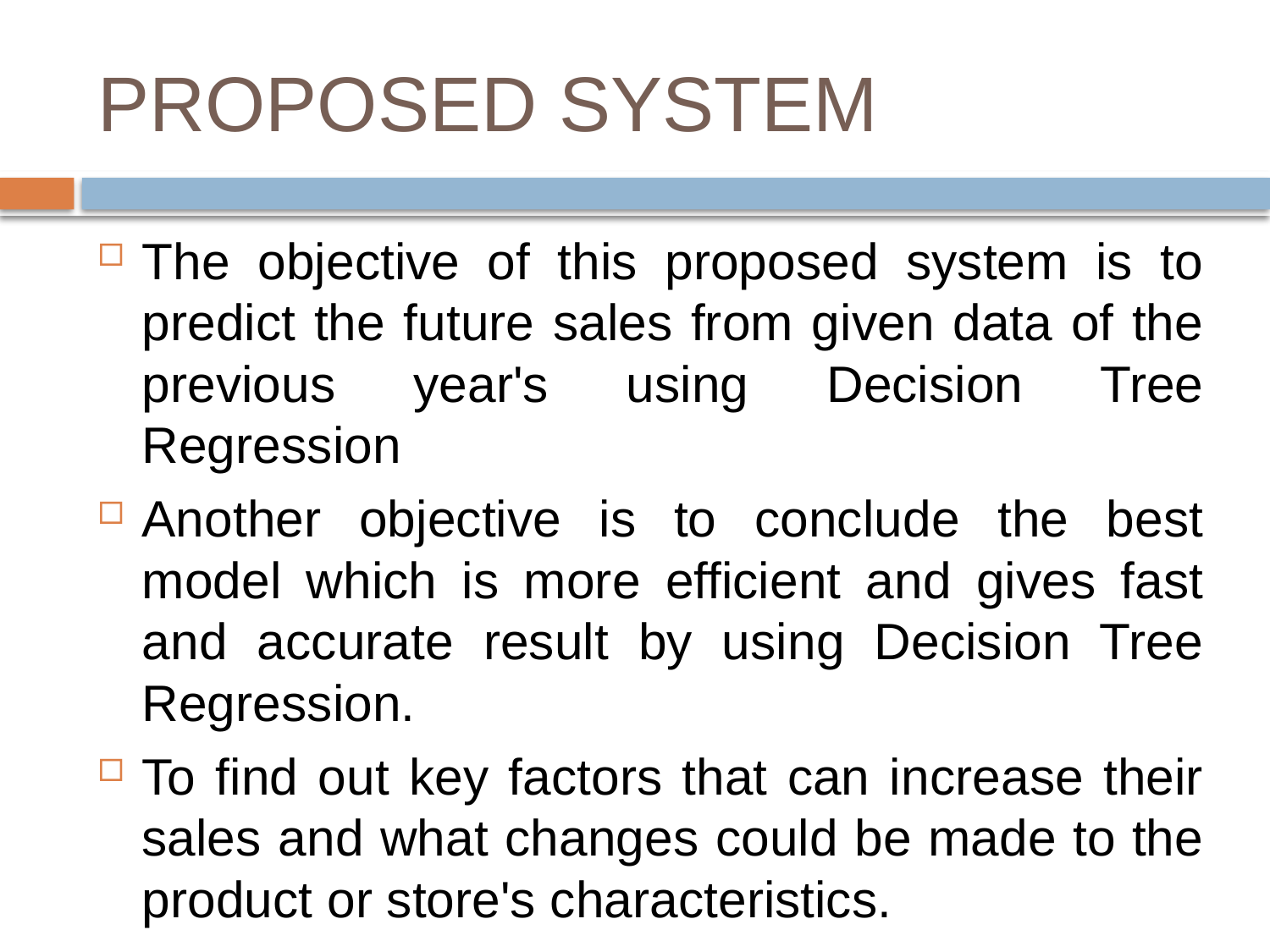

# PROPOSED SYSTEM
The objective of this proposed system is to predict the future sales from given data of the previous year's using Decision Tree Regression
Another objective is to conclude the best model which is more efficient and gives fast and accurate result by using Decision Tree Regression.
To find out key factors that can increase their sales and what changes could be made to the product or store's characteristics.